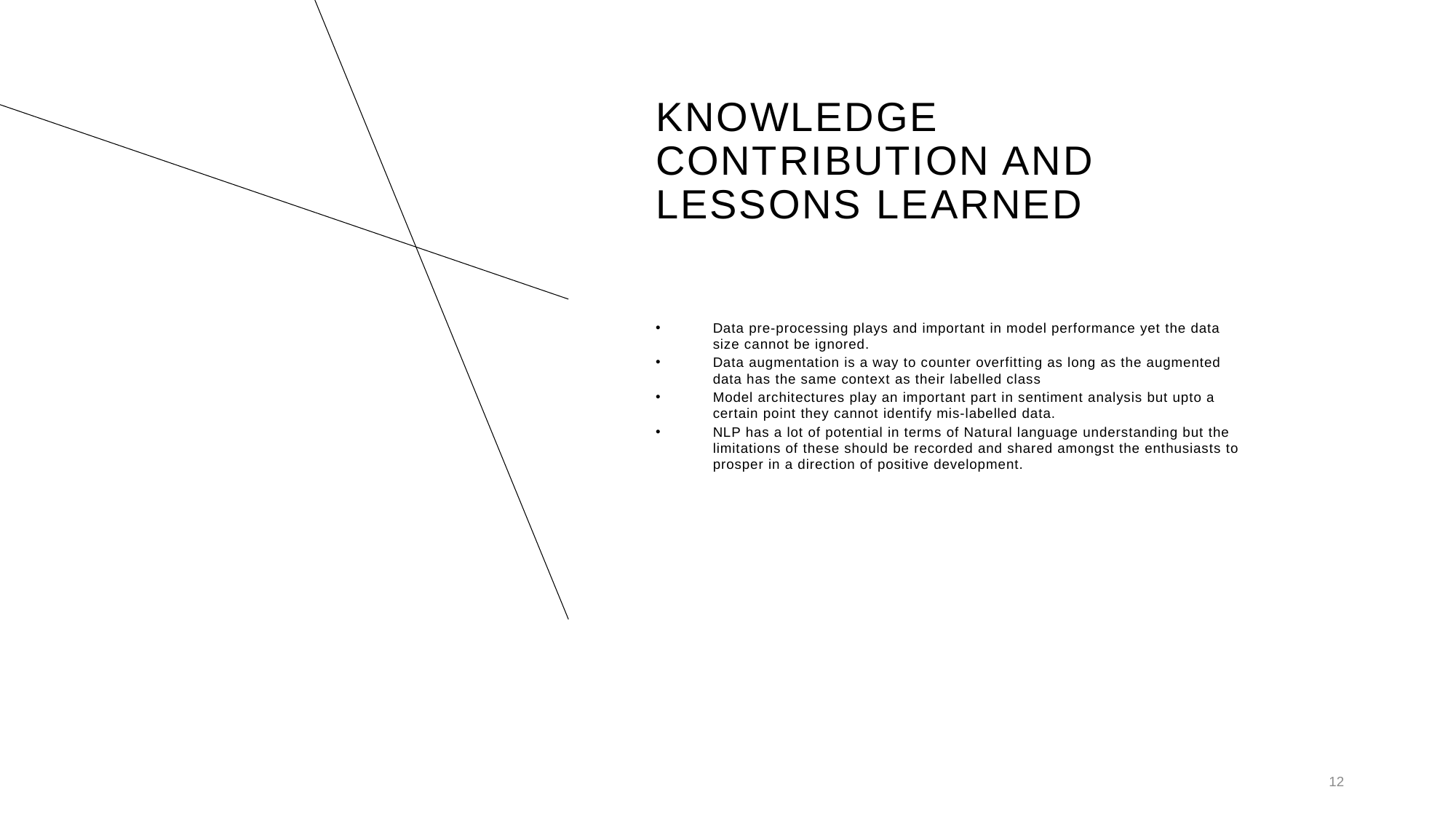

# Knowledge contribution and Lessons learned
Data pre-processing plays and important in model performance yet the data size cannot be ignored.
Data augmentation is a way to counter overfitting as long as the augmented data has the same context as their labelled class
Model architectures play an important part in sentiment analysis but upto a certain point they cannot identify mis-labelled data.
NLP has a lot of potential in terms of Natural language understanding but the limitations of these should be recorded and shared amongst the enthusiasts to prosper in a direction of positive development.

12